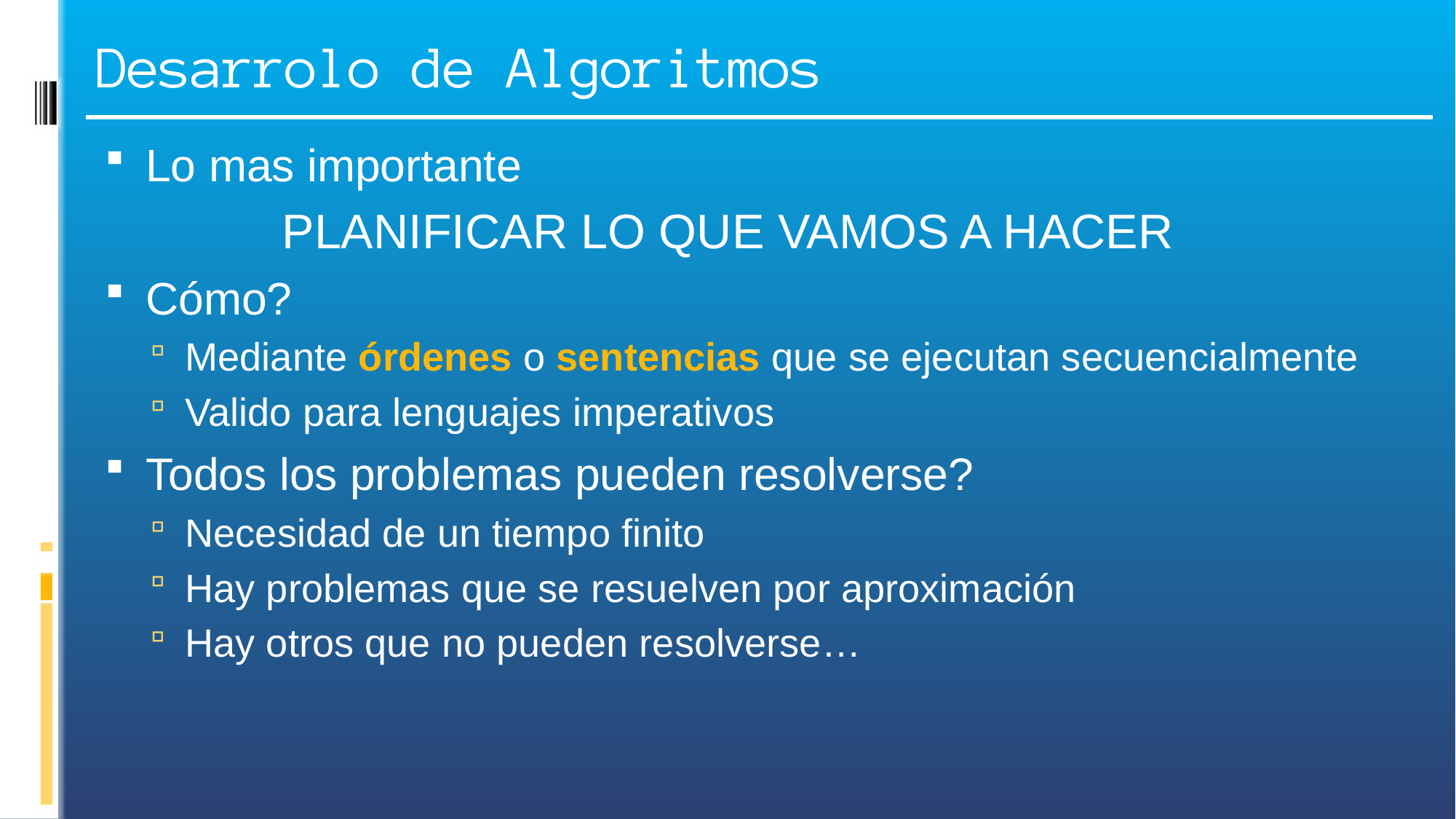

# Desarrolo de Algoritmos
Lo mas importante
	  PLANIFICAR LO QUE VAMOS A HACER
Cómo?
Mediante órdenes o sentencias que se ejecutan secuencialmente
Valido para lenguajes imperativos
Todos los problemas pueden resolverse?
Necesidad de un tiempo finito
Hay problemas que se resuelven por aproximación
Hay otros que no pueden resolverse…